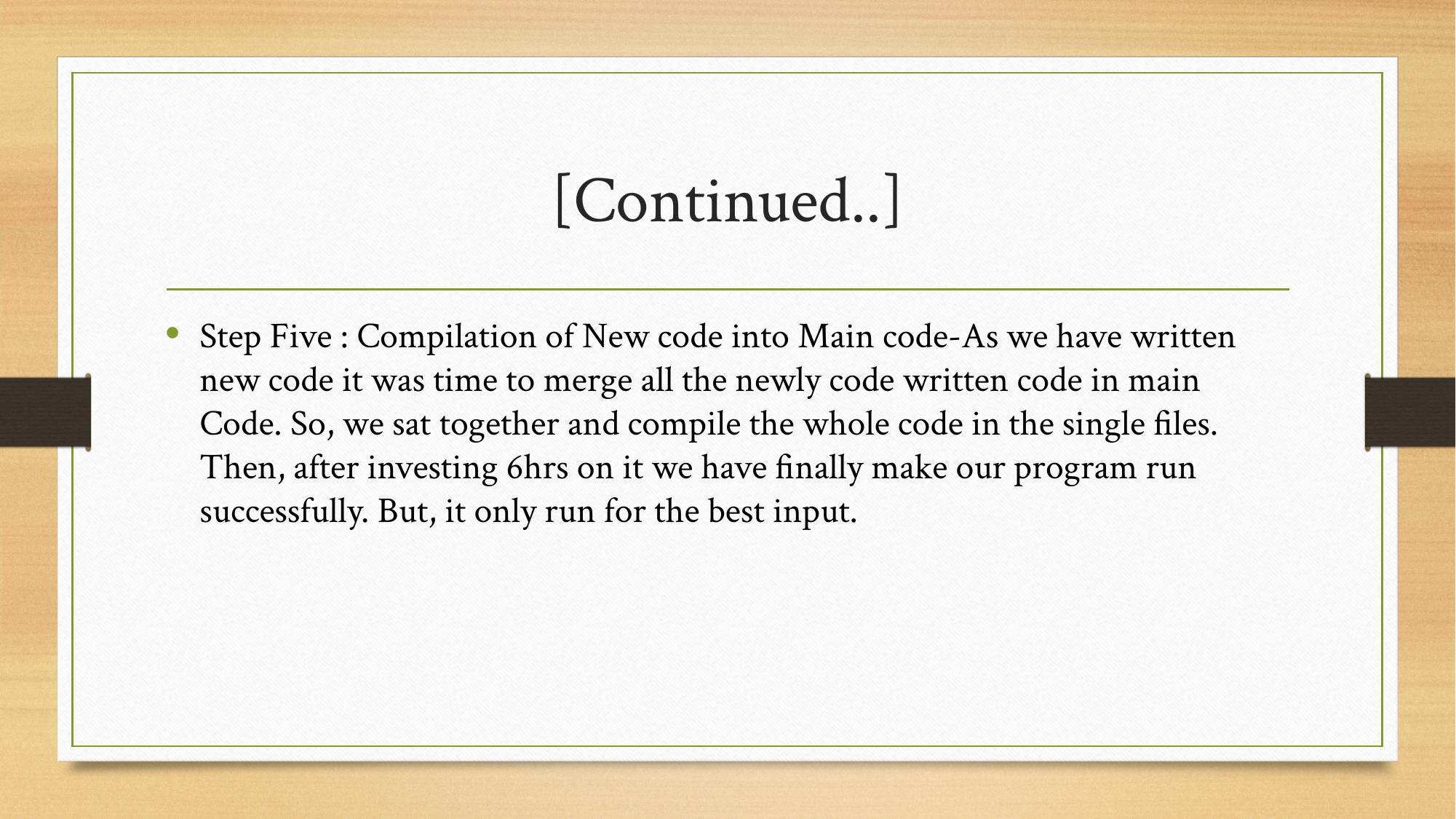

# [Continued..]
Step Five : Compilation of New code into Main code-As we have written new code it was time to merge all the newly code written code in main Code. So, we sat together and compile the whole code in the single files. Then, after investing 6hrs on it we have finally make our program run successfully. But, it only run for the best input.